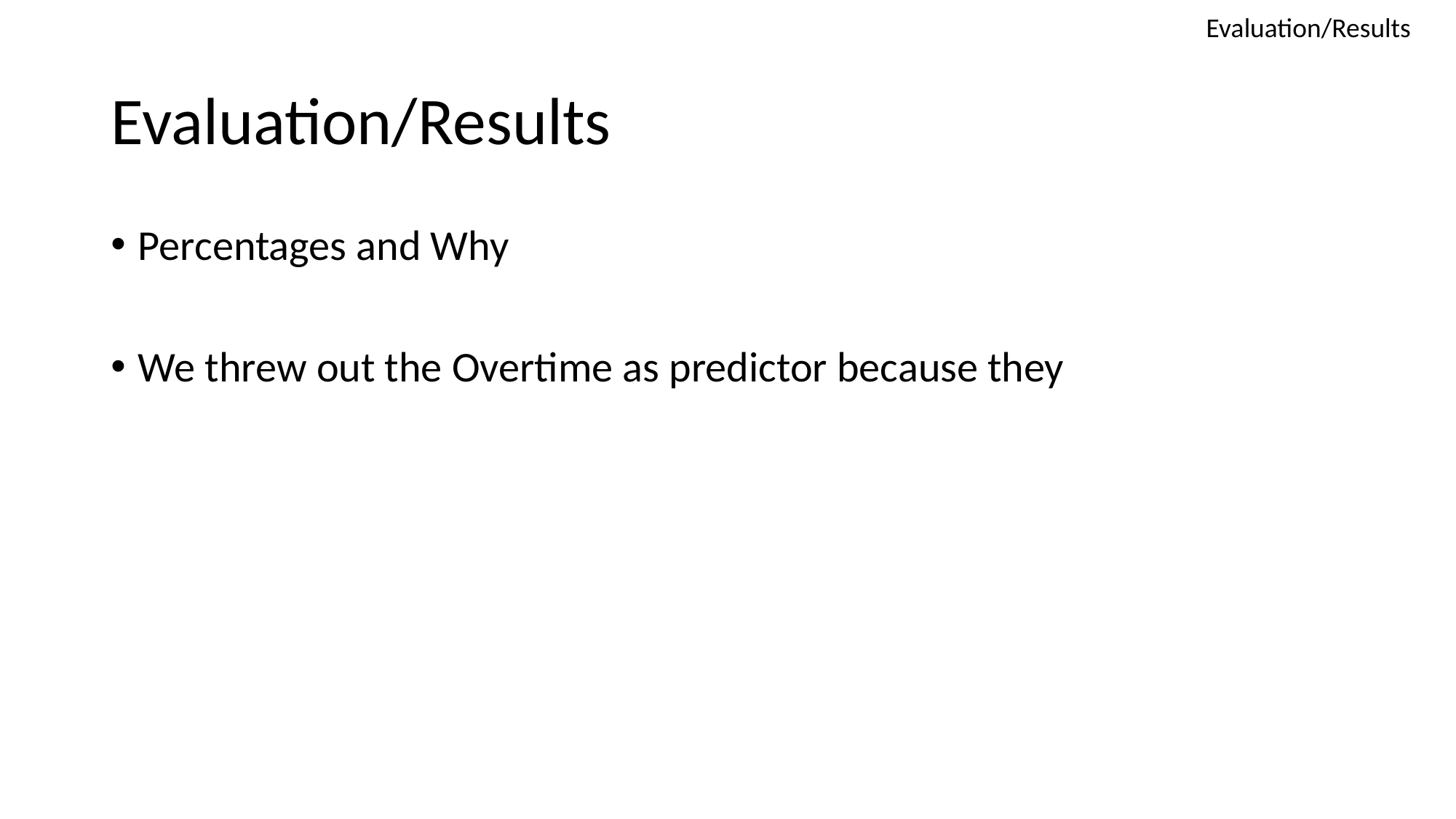

Evaluation/Results

# Evaluation/Results
Percentages and Why

We threw out the Overtime as predictor because they